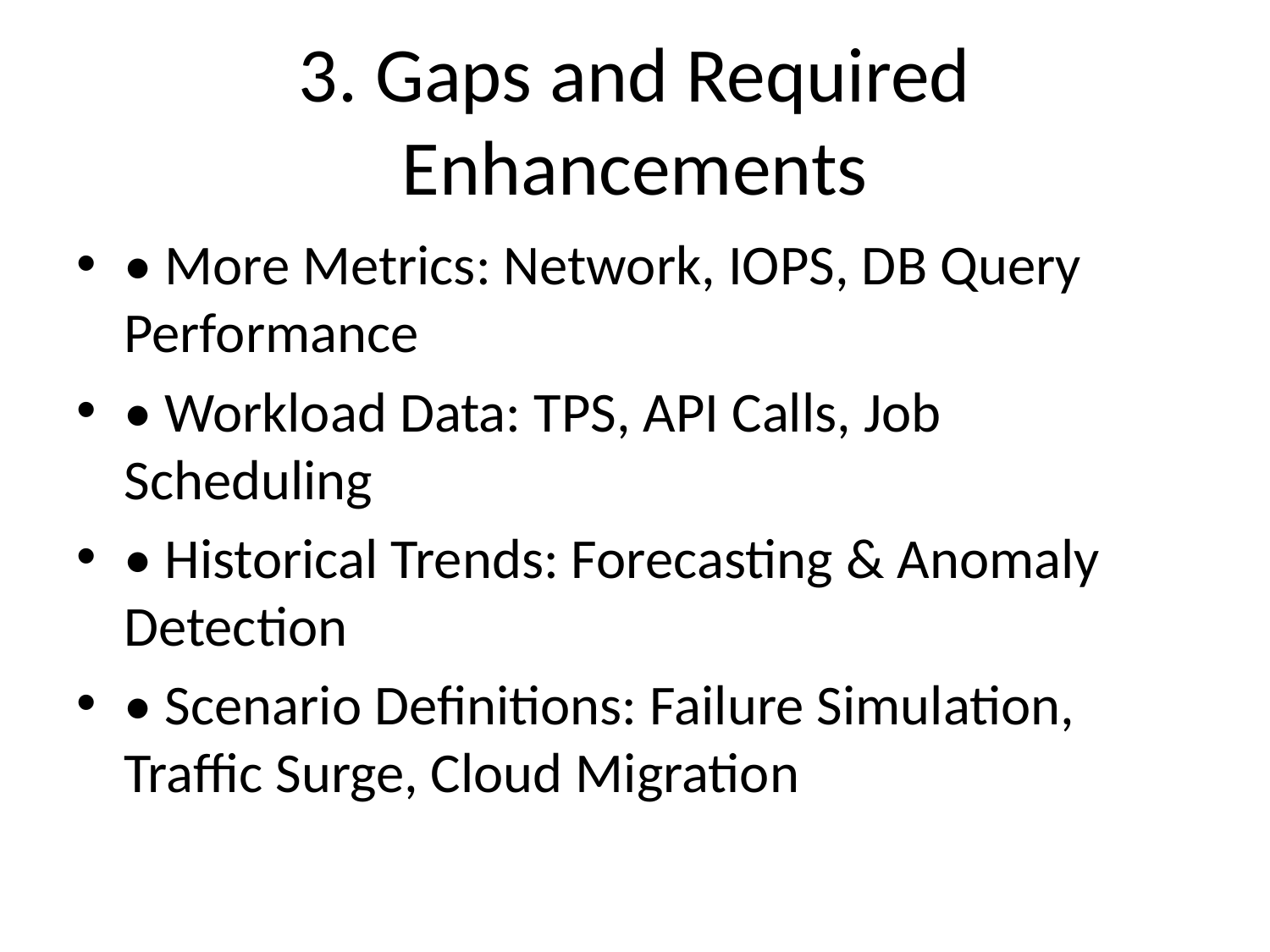

# 3. Gaps and Required Enhancements
• More Metrics: Network, IOPS, DB Query Performance
• Workload Data: TPS, API Calls, Job Scheduling
• Historical Trends: Forecasting & Anomaly Detection
• Scenario Definitions: Failure Simulation, Traffic Surge, Cloud Migration